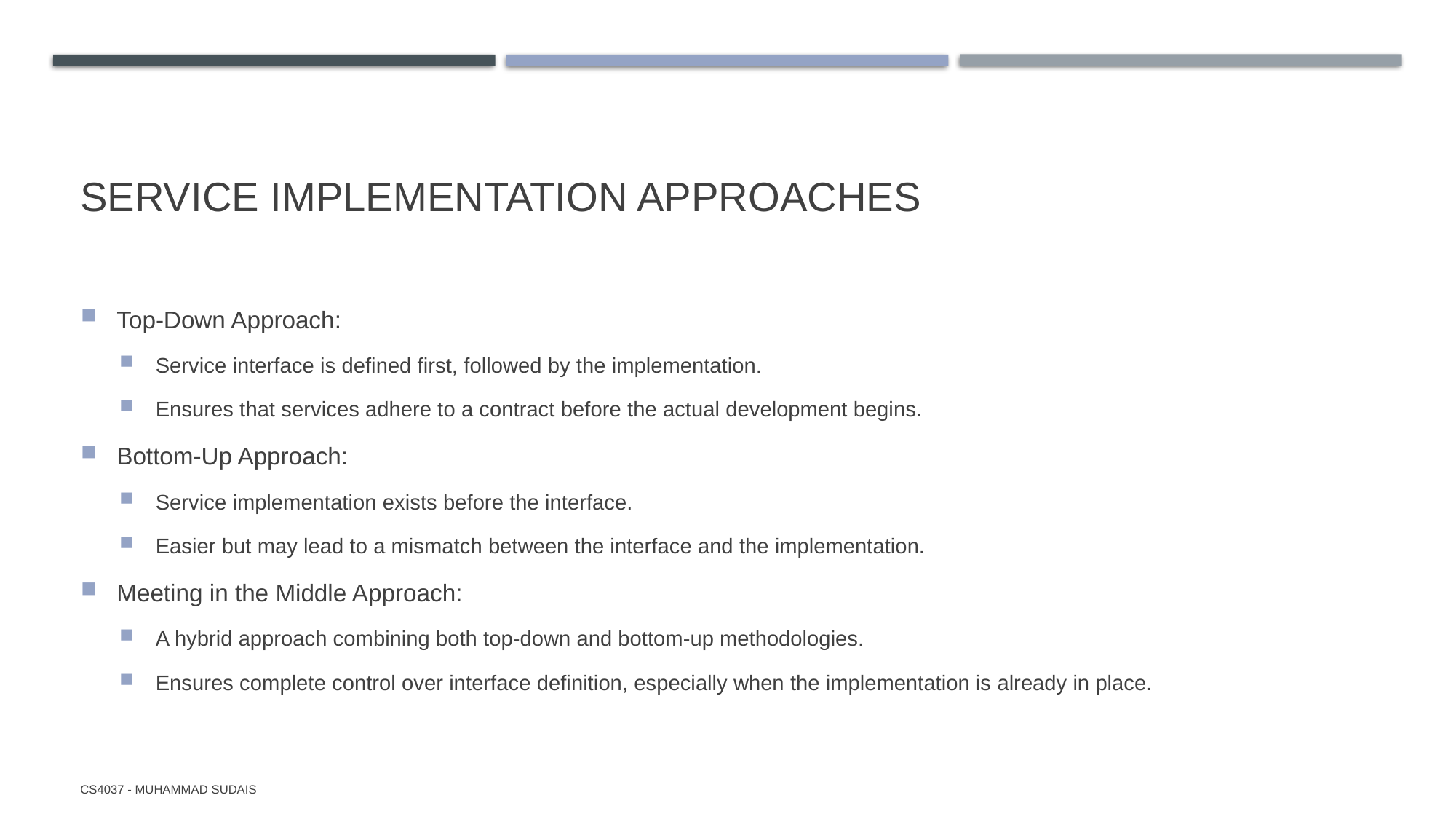

# Service Implementation Approaches
Top-Down Approach:
Service interface is defined first, followed by the implementation.
Ensures that services adhere to a contract before the actual development begins.
Bottom-Up Approach:
Service implementation exists before the interface.
Easier but may lead to a mismatch between the interface and the implementation.
Meeting in the Middle Approach:
A hybrid approach combining both top-down and bottom-up methodologies.
Ensures complete control over interface definition, especially when the implementation is already in place.
CS4037 - Muhammad Sudais